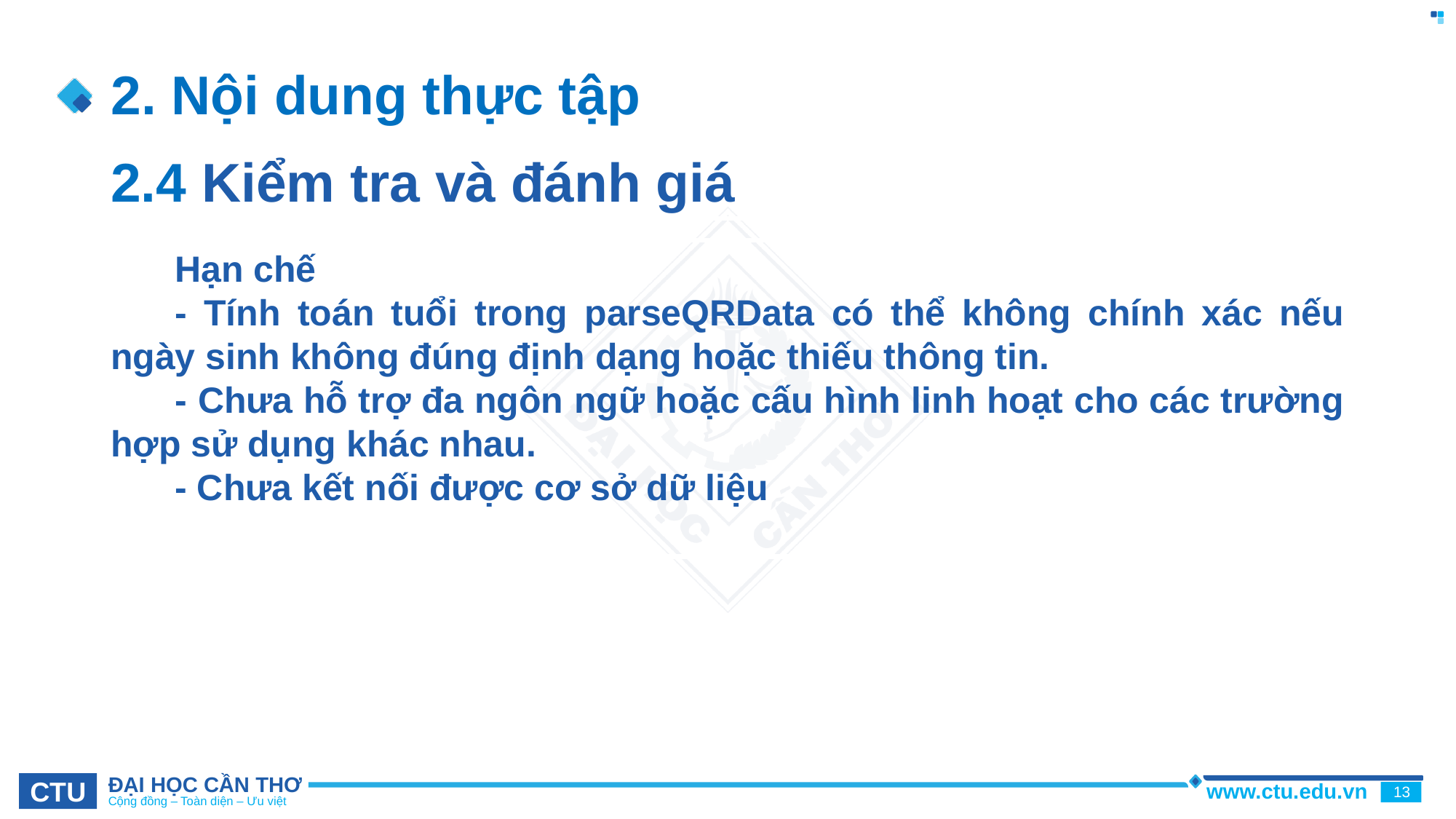

# 2. Nội dung thực tập
2.4 Kiểm tra và đánh giá
Hạn chế
- Tính toán tuổi trong parseQRData có thể không chính xác nếu ngày sinh không đúng định dạng hoặc thiếu thông tin.
- Chưa hỗ trợ đa ngôn ngữ hoặc cấu hình linh hoạt cho các trường hợp sử dụng khác nhau.
- Chưa kết nối được cơ sở dữ liệu